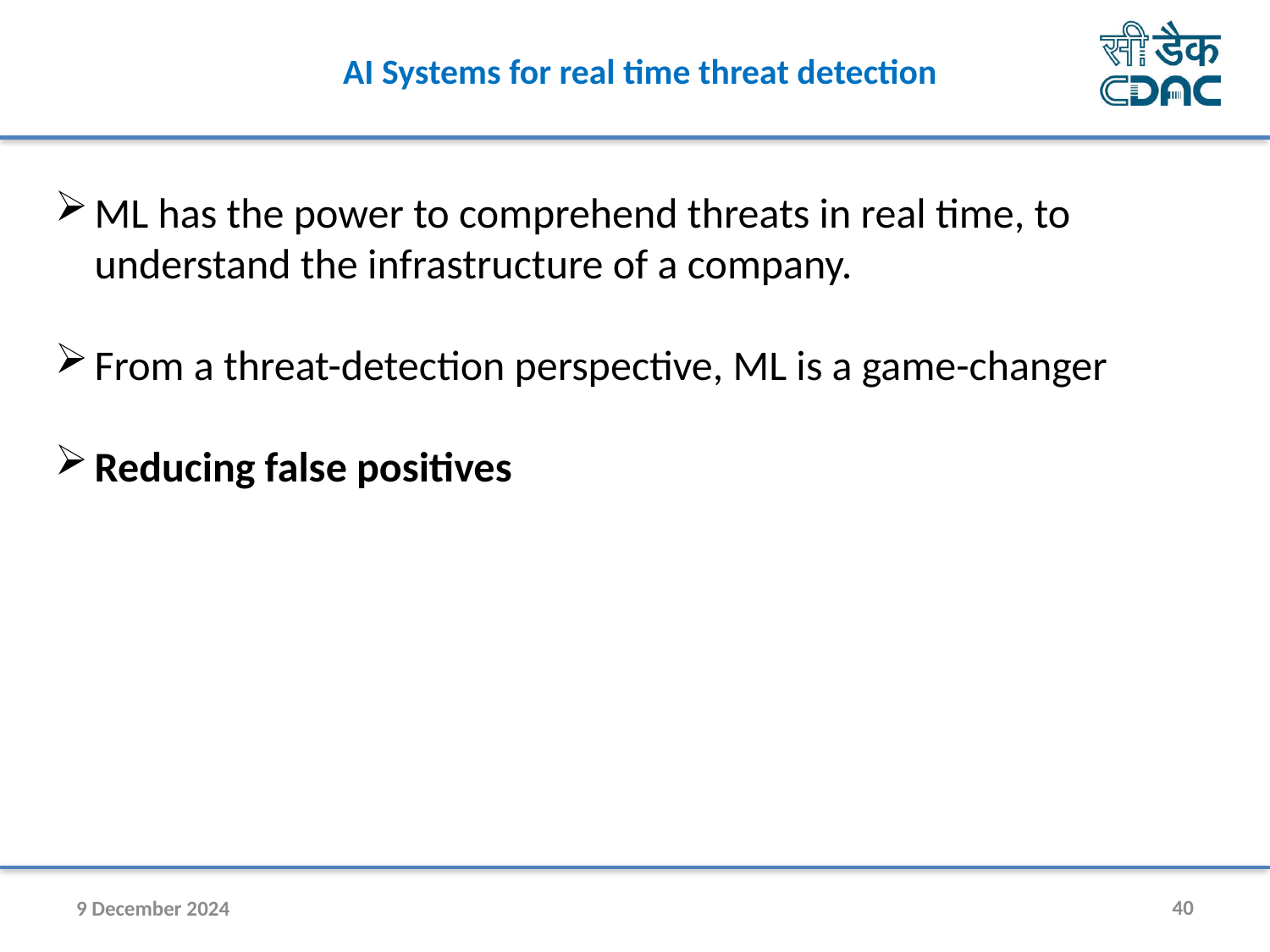

AI Systems for real time threat detection

ML has the power to comprehend threats in real time, to understand the infrastructure of a company.

From a threat-detection perspective, ML is a game-changer

Reducing false positives

9 December 2024
40